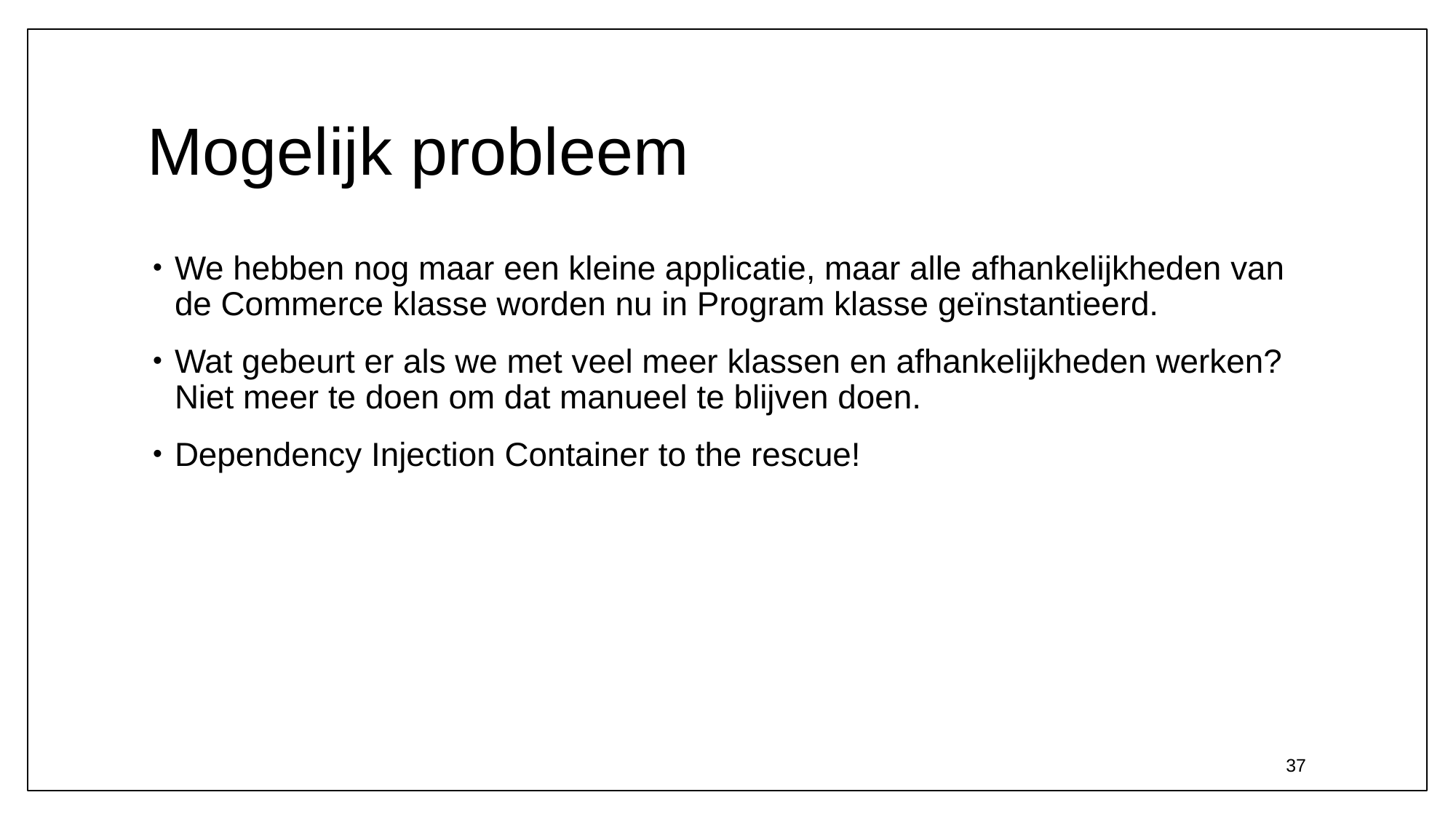

# Mogelijk probleem
We hebben nog maar een kleine applicatie, maar alle afhankelijkheden van de Commerce klasse worden nu in Program klasse geïnstantieerd.
Wat gebeurt er als we met veel meer klassen en afhankelijkheden werken? Niet meer te doen om dat manueel te blijven doen.
Dependency Injection Container to the rescue!
37